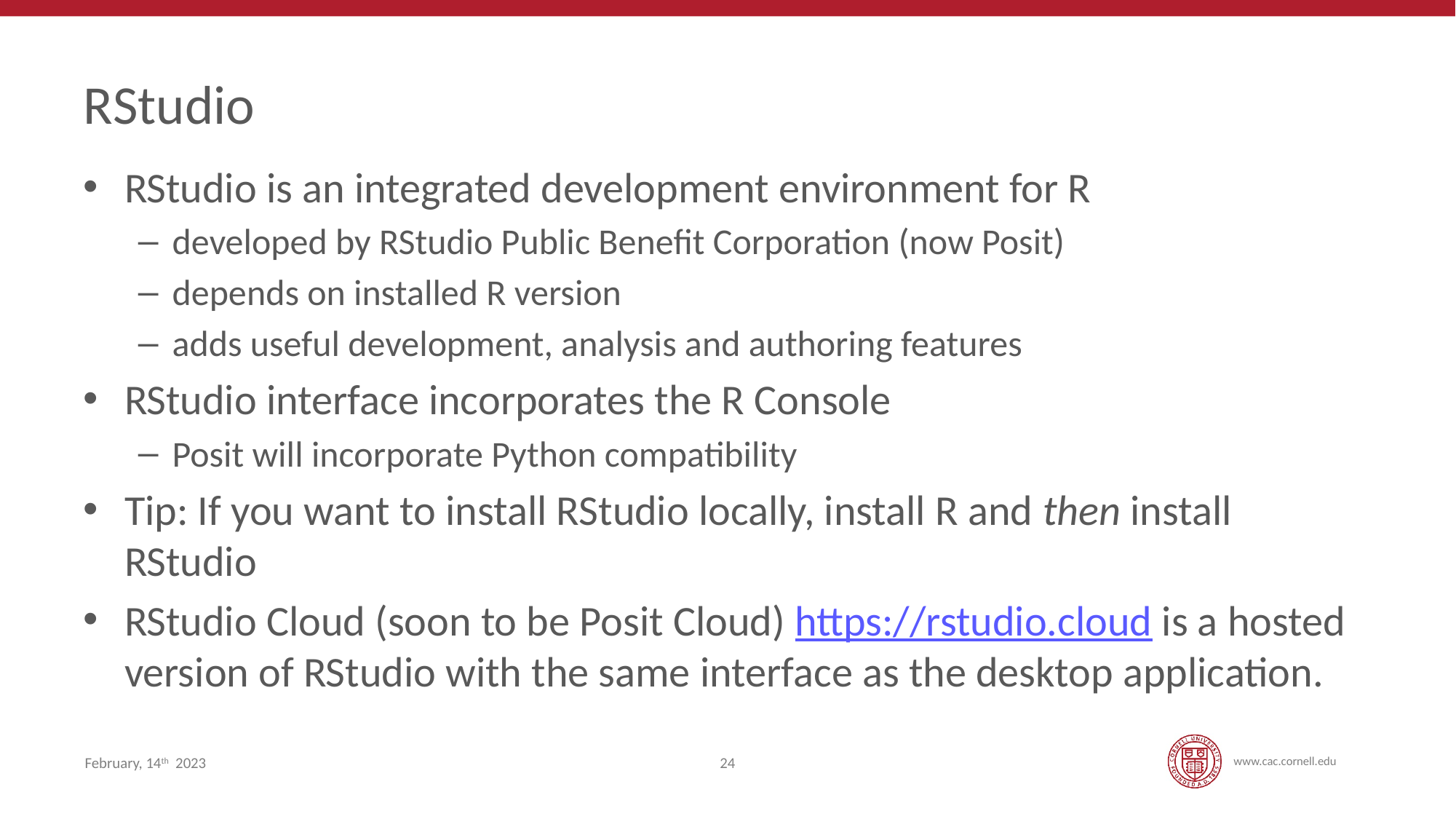

# RStudio
RStudio is an integrated development environment for R
developed by RStudio Public Benefit Corporation (now Posit)
depends on installed R version
adds useful development, analysis and authoring features
RStudio interface incorporates the R Console
Posit will incorporate Python compatibility
Tip: If you want to install RStudio locally, install R and then install RStudio
RStudio Cloud (soon to be Posit Cloud) https://rstudio.cloud is a hosted version of RStudio with the same interface as the desktop application.